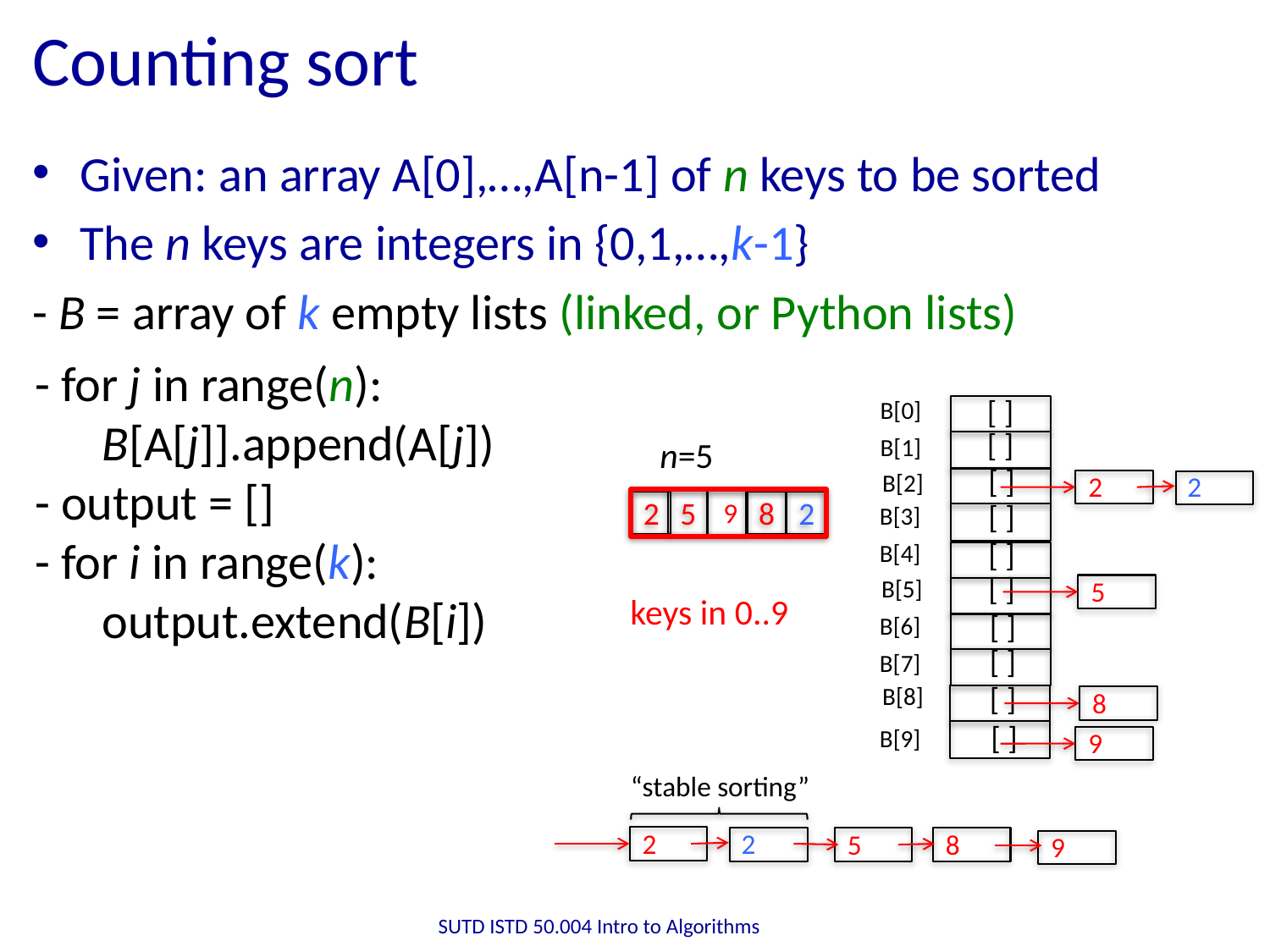

# Counting sort
Given: an array A[0],…,A[n-1] of n keys to be sorted
The n keys are integers in {0,1,…,k-1}
- B = array of k empty lists (linked, or Python lists)

  - for j in range(n):
        B[A[j]].append(A[j])
  - output = []
  - for i in range(k):
        output.extend(B[i])

[ ]
B[0]

B[1]

B[2]

B[3]

B[4]

B[5]

B[6]

B[7]

B[8]

B[9]

[ ]
n=5
[ ]
2
2

9
[ ]
5

2
8
2
[ ]
[ ]
5

keys in 0..9
[ ]
[ ]
[ ]
8

[ ]
9

“stable sorting”
2
2
8
5
9

SUTD ISTD 50.004 Intro to Algorithms